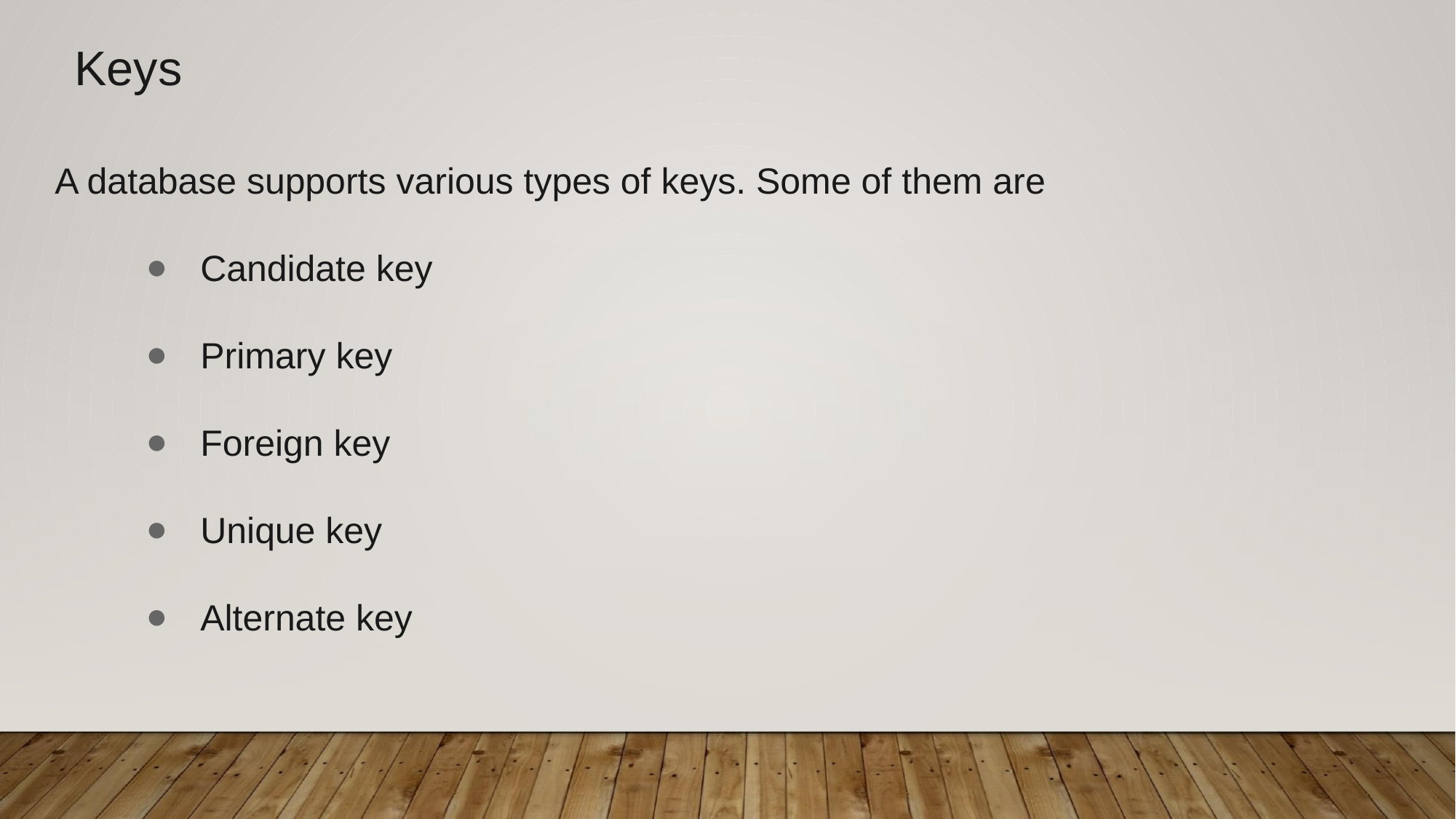

Keys
A database supports various types of keys. Some of them are
Candidate key
Primary key
Foreign key
Unique key
Alternate key